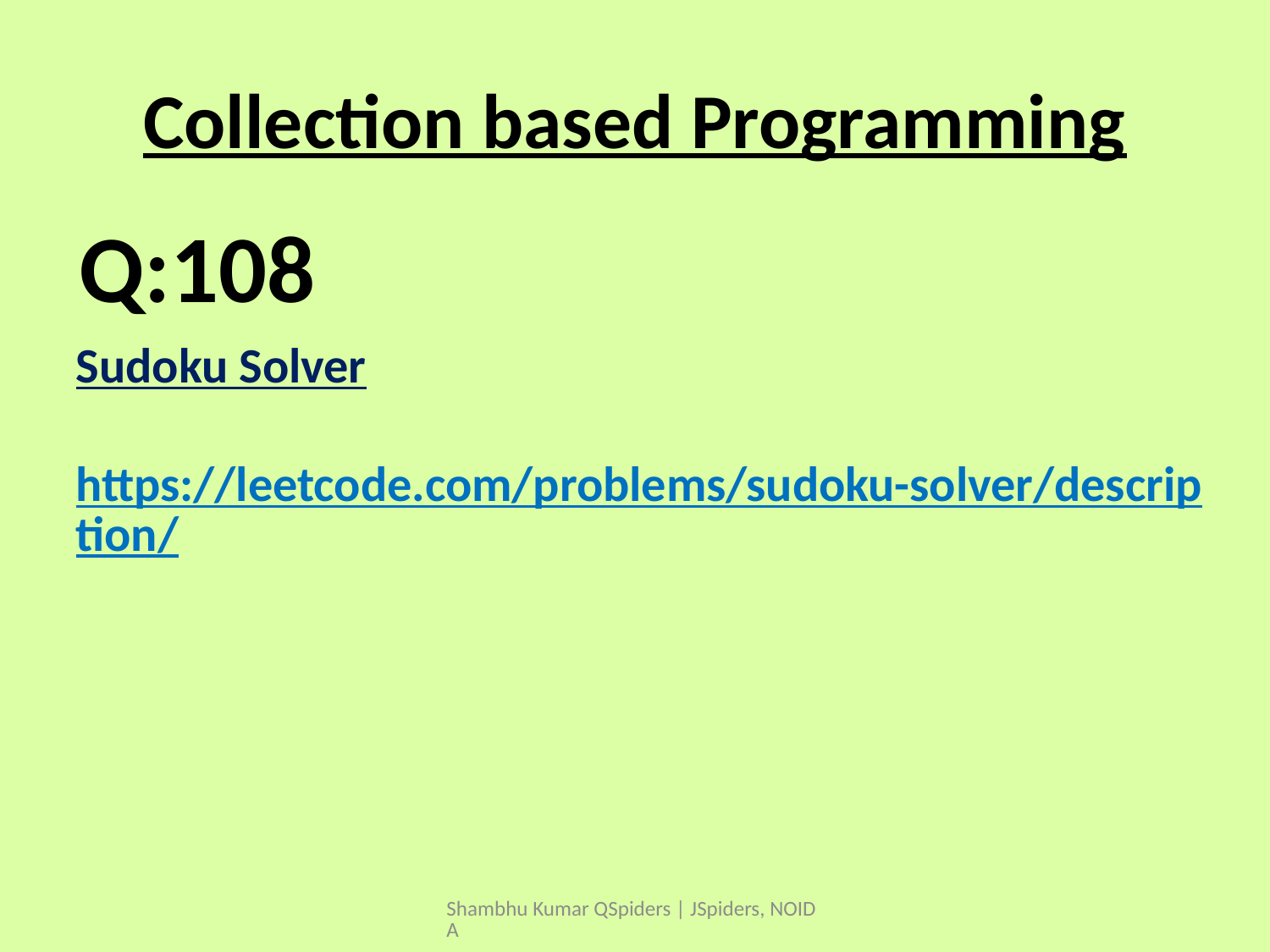

# Collection based Programming
Q:108

Sudoku Solver

https://leetcode.com/problems/sudoku-solver/description/
Shambhu Kumar QSpiders | JSpiders, NOIDA